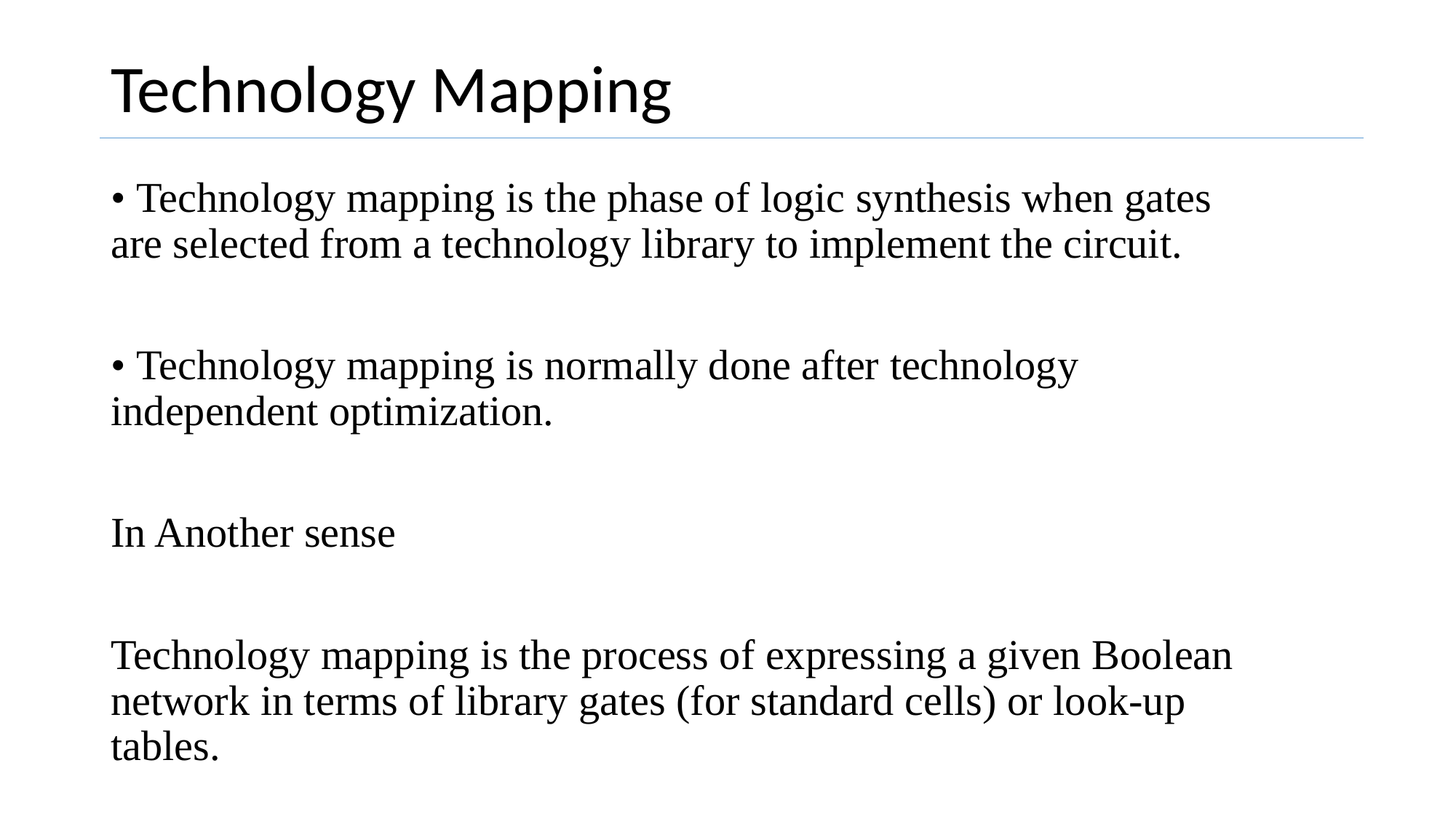

# Technology Mapping
• Technology mapping is the phase of logic synthesis when gates are selected from a technology library to implement the circuit.

• Technology mapping is normally done after technology independent optimization.

In Another sense

Technology mapping is the process of expressing a given Boolean network in terms of library gates (for standard cells) or look-up tables.